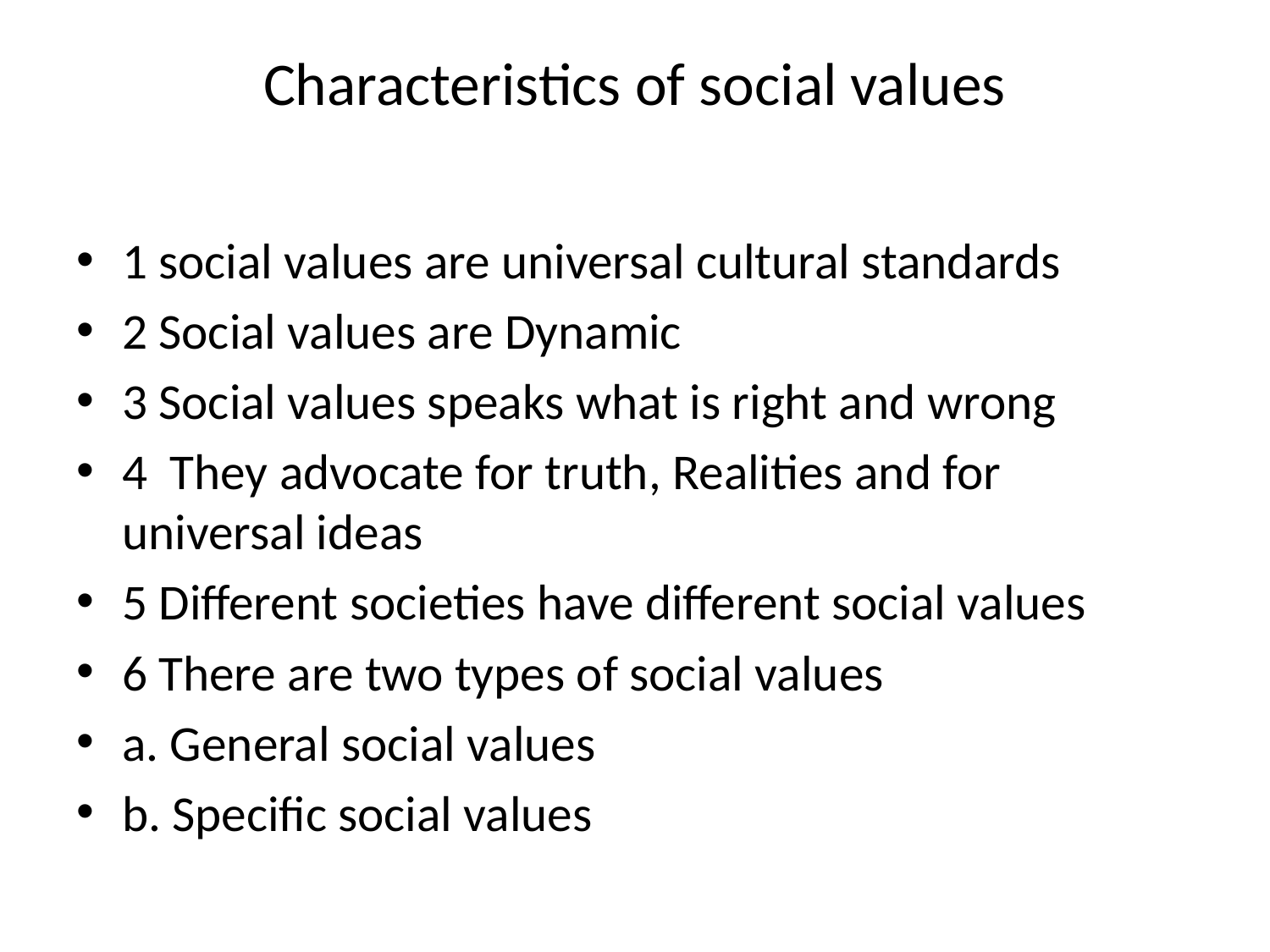

# Characteristics of social values
1 social values are universal cultural standards
2 Social values are Dynamic
3 Social values speaks what is right and wrong
4  They advocate for truth, Realities and for universal ideas
5 Different societies have different social values
6 There are two types of social values
a. General social values
b. Specific social values